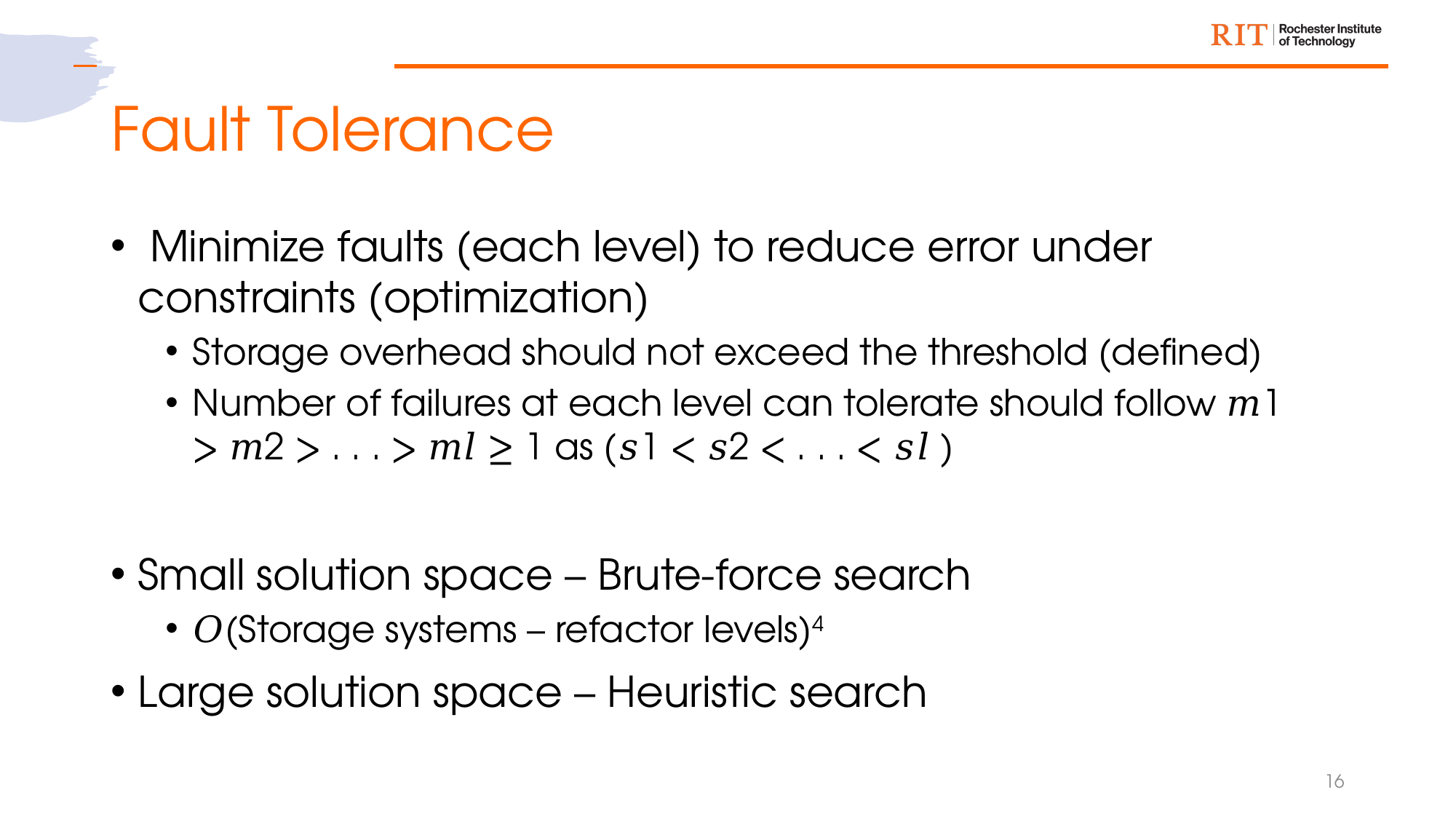

# Fault Tolerance
 Minimize faults (each level) to reduce error under constraints (optimization)
Storage overhead should not exceed the threshold (defined)
Number of failures at each level can tolerate should follow 𝑚1 > 𝑚2 > . . . > 𝑚𝑙 ≥ 1 as (𝑠1 < 𝑠2 < . . . < 𝑠𝑙 )

Small solution space – Brute-force search
𝑂(Storage systems – refactor levels)4
Large solution space – Heuristic search
16